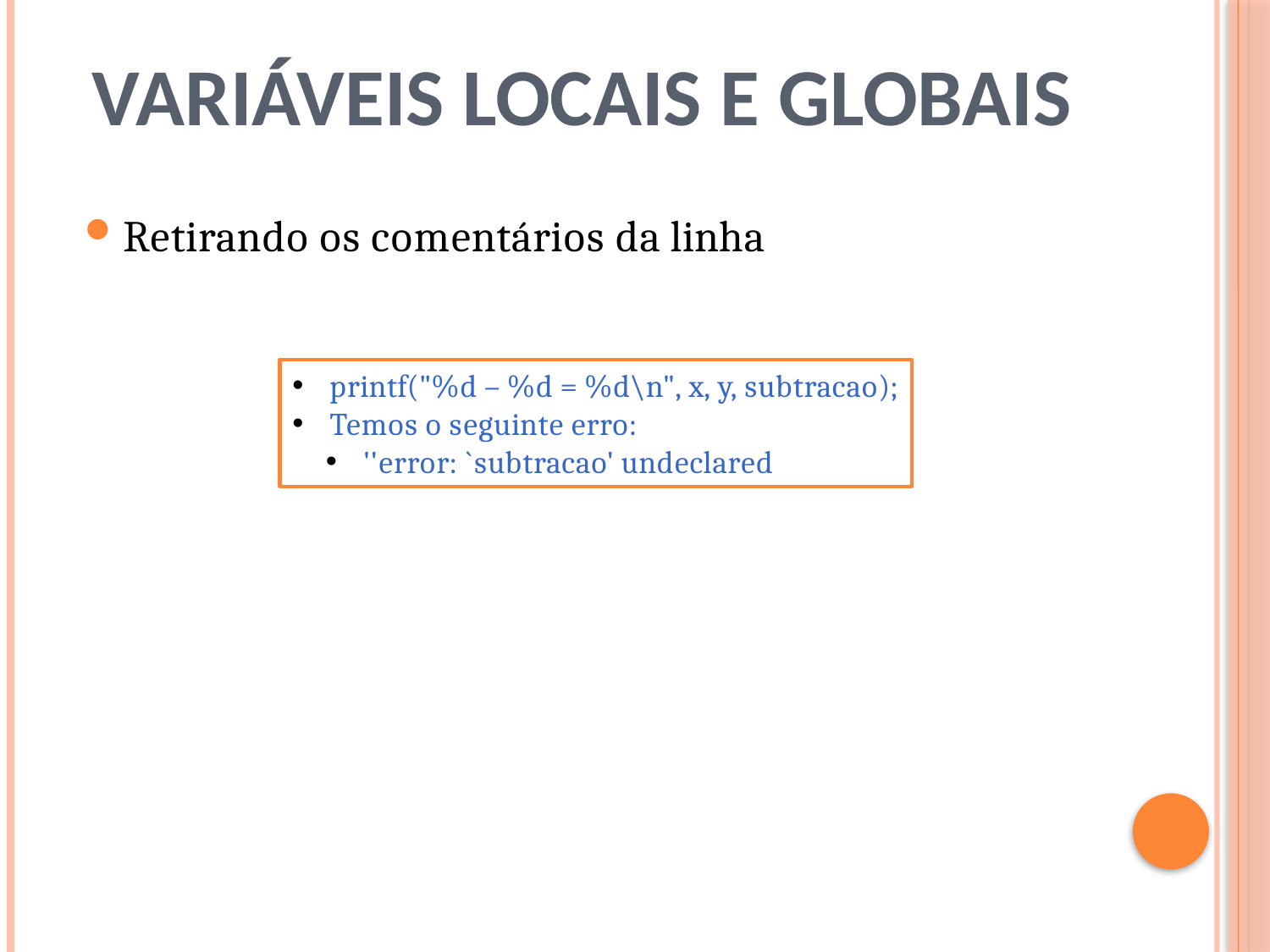

# Variáveis Locais e Globais
Retirando os comentários da linha
 printf("%d – %d = %d\n", x, y, subtracao);
 Temos o seguinte erro:
 ''error: `subtracao' undeclared